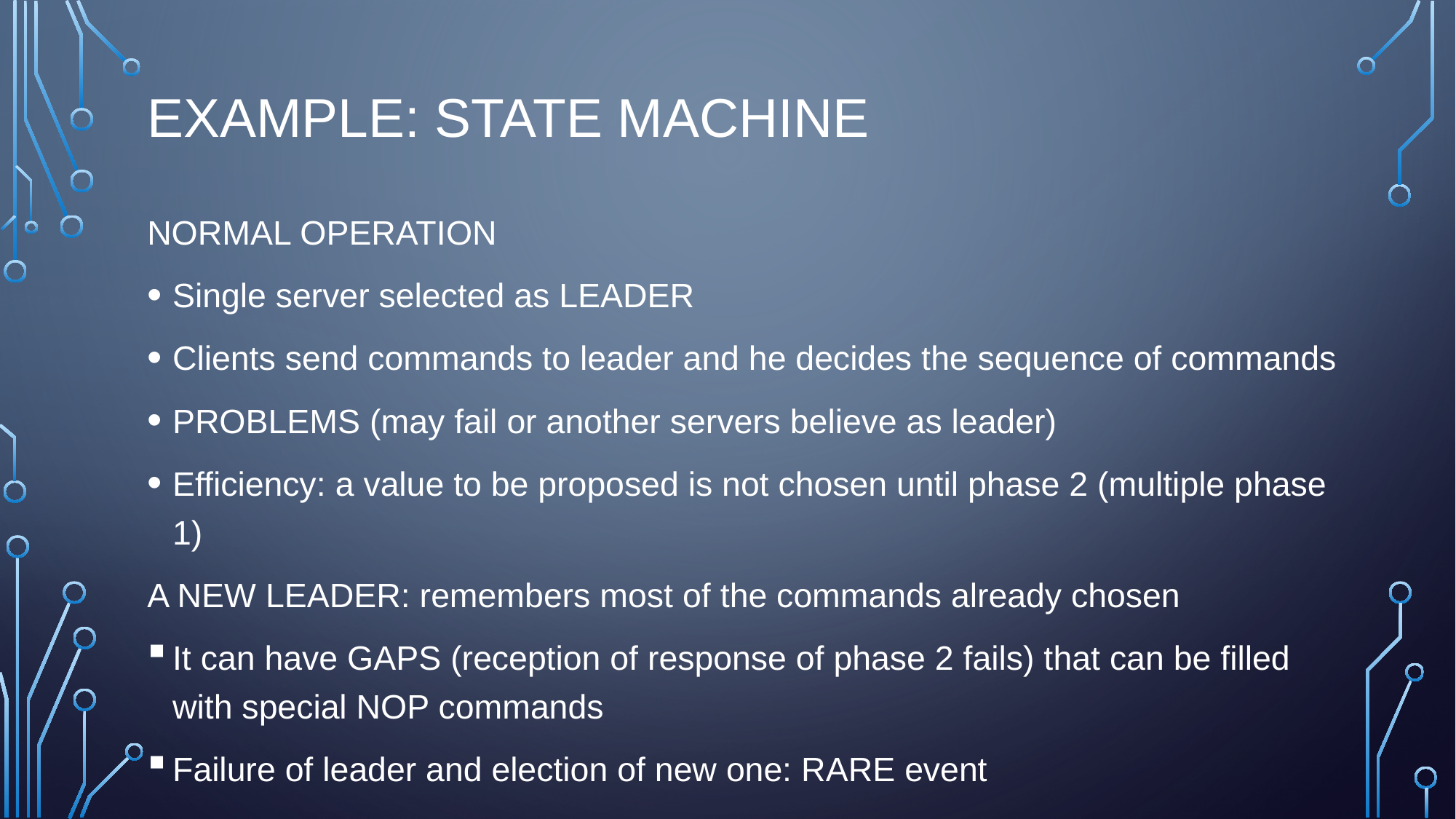

# Example: state machine
NORMAL OPERATION
Single server selected as LEADER
Clients send commands to leader and he decides the sequence of commands
PROBLEMS (may fail or another servers believe as leader)
Efficiency: a value to be proposed is not chosen until phase 2 (multiple phase 1)
A NEW LEADER: remembers most of the commands already chosen
It can have GAPS (reception of response of phase 2 fails) that can be filled with special NOP commands
Failure of leader and election of new one: RARE event